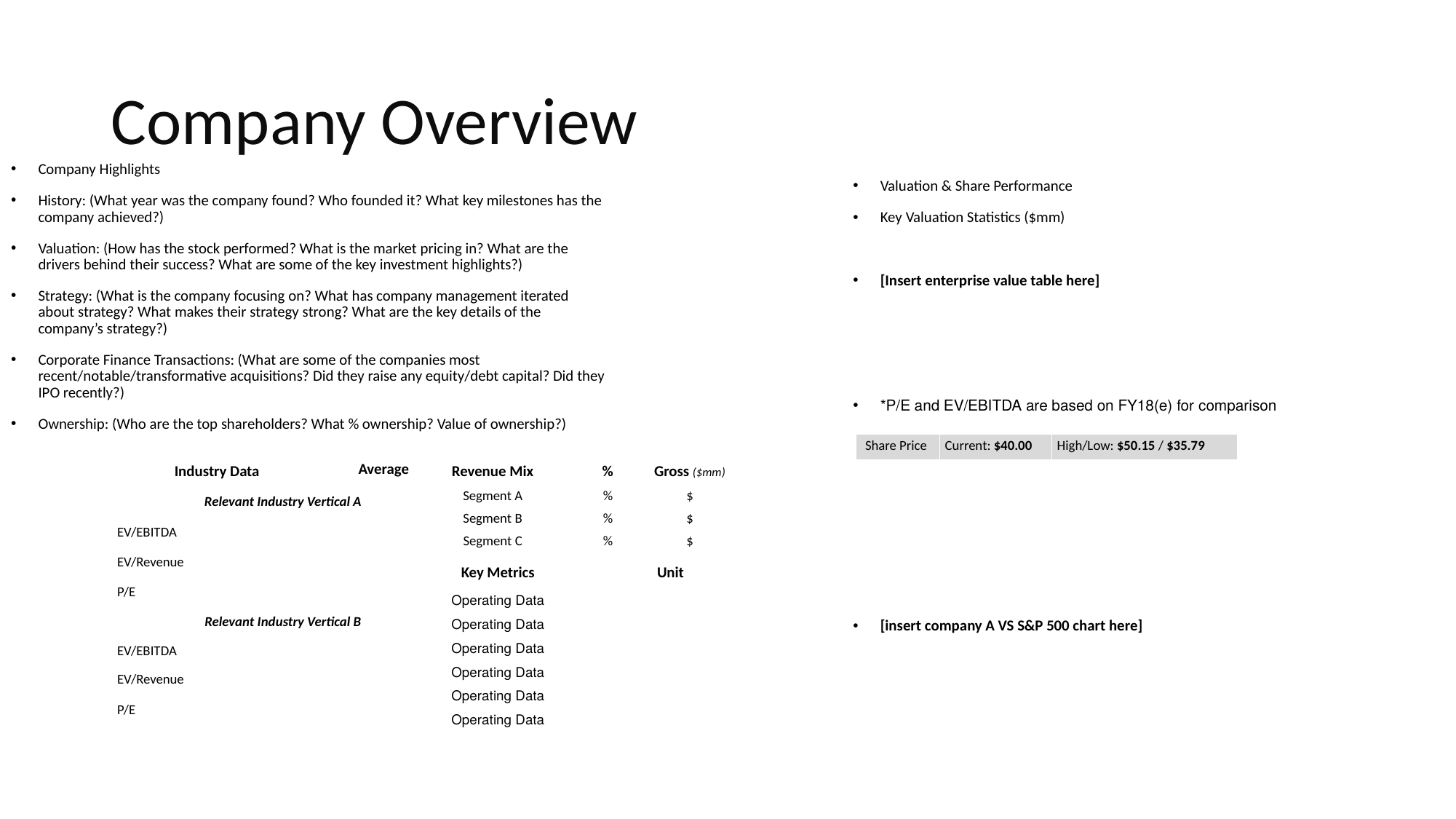

# Company Overview
Company Highlights
History: (What year was the company found? Who founded it? What key milestones has the company achieved?)
Valuation: (How has the stock performed? What is the market pricing in? What are the drivers behind their success? What are some of the key investment highlights?)
Strategy: (What is the company focusing on? What has company management iterated about strategy? What makes their strategy strong? What are the key details of the company’s strategy?)
Corporate Finance Transactions: (What are some of the companies most recent/notable/transformative acquisitions? Did they raise any equity/debt capital? Did they IPO recently?)
Ownership: (Who are the top shareholders? What % ownership? Value of ownership?)

Valuation & Share Performance
Key Valuation Statistics ($mm)

[Insert enterprise value table here]

*P/E and EV/EBITDA are based on FY18(e) for comparison

[insert company A VS S&P 500 chart here]

| Share Price | Current: $40.00 | High/Low: $50.15 / $35.79 |
| --- | --- | --- |
| Industry Data | Average |
| --- | --- |
| Relevant Industry Vertical A |  |
| EV/EBITDA |  |
| EV/Revenue |  |
| P/E |  |
| Relevant Industry Vertical B |  |
| EV/EBITDA |  |
| EV/Revenue |  |
| P/E |  |
| Revenue Mix | % | Gross ($mm) |
| --- | --- | --- |
| Segment A | % | $ |
| Segment B | % | $ |
| Segment C | % | $ |
| Key Metrics | Unit |
| --- | --- |
| Operating Data |  |
| Operating Data |  |
| Operating Data |  |
| Operating Data |  |
| Operating Data |  |
| Operating Data |  |